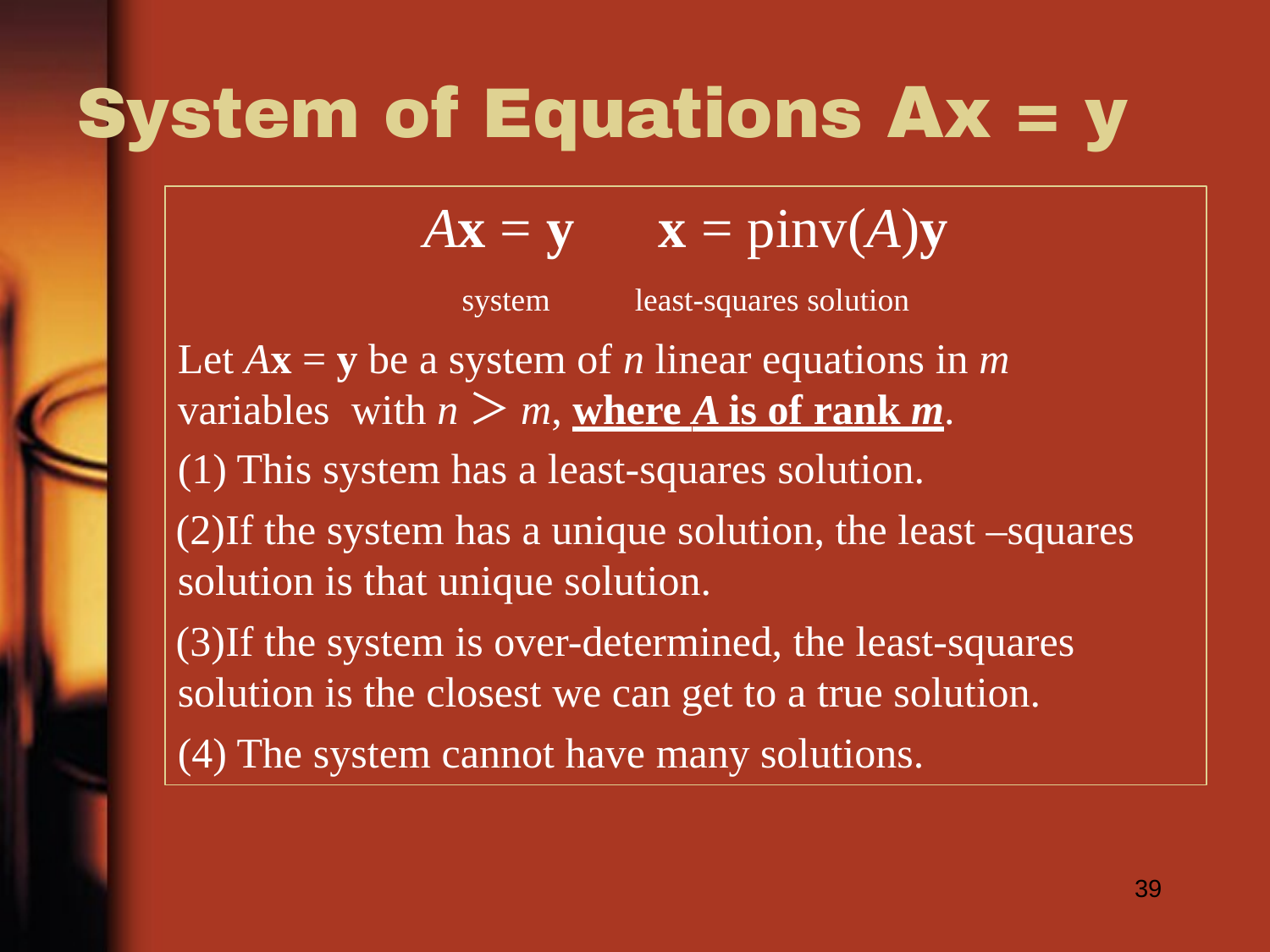

# System of Equations Ax = y
Ax = y
system
x = pinv(A)y
least-squares solution

Let Ax = y be a system of n linear equations in m variables  with n＞m, where A is of rank m.
This system has a least-squares solution.
If the system has a unique solution, the least –squares  solution is that unique solution.
If the system is over-determined, the least-squares  solution is the closest we can get to a true solution.
The system cannot have many solutions.
39